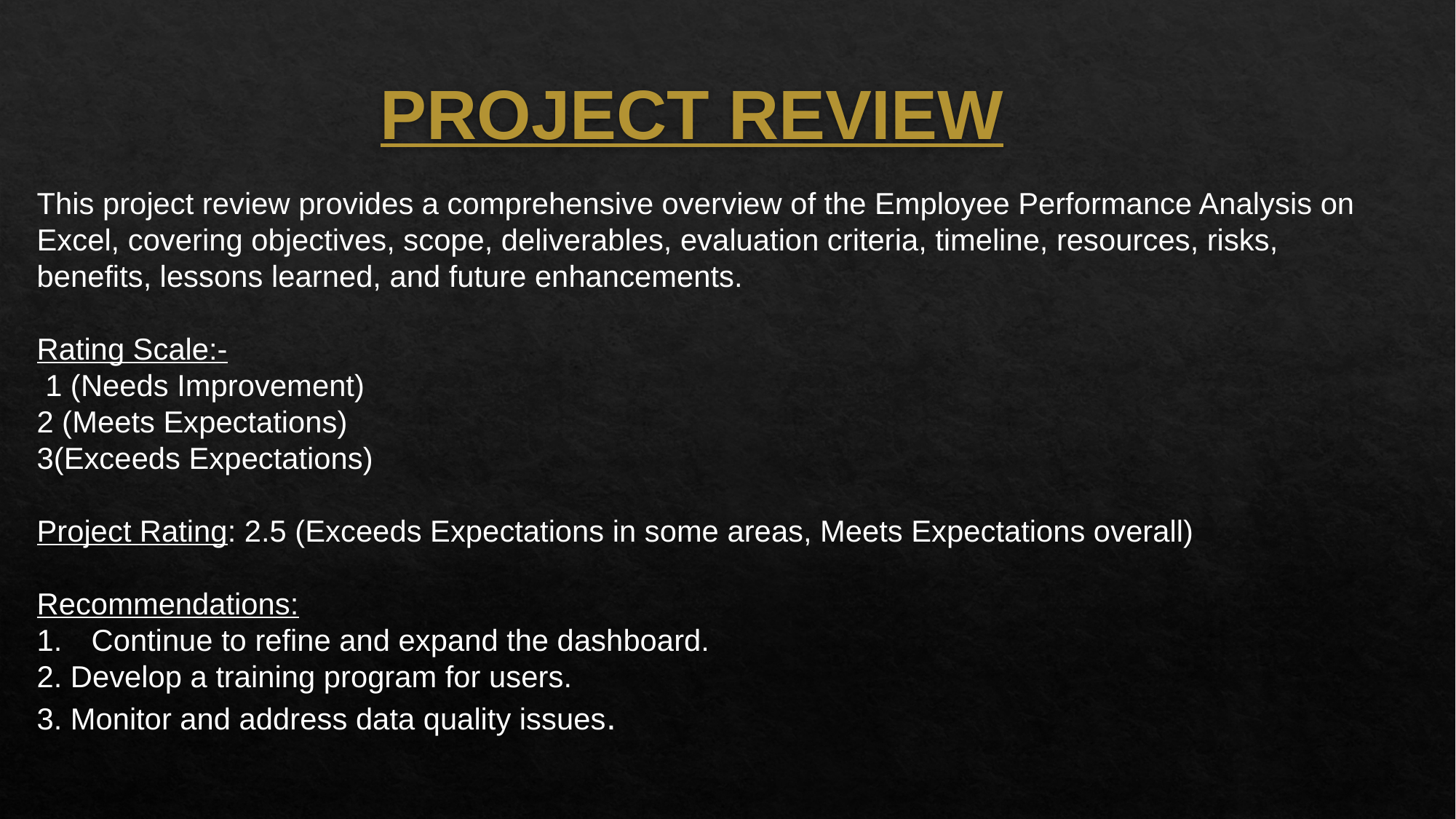

# PROJECT REVIEW
This project review provides a comprehensive overview of the Employee Performance Analysis on Excel, covering objectives, scope, deliverables, evaluation criteria, timeline, resources, risks, benefits, lessons learned, and future enhancements.

Rating Scale:-
 1 (Needs Improvement)
2 (Meets Expectations)
3(Exceeds Expectations)

Project Rating: 2.5 (Exceeds Expectations in some areas, Meets Expectations overall)

Recommendations:
Continue to refine and expand the dashboard.
2. Develop a training program for users.
3. Monitor and address data quality issues.